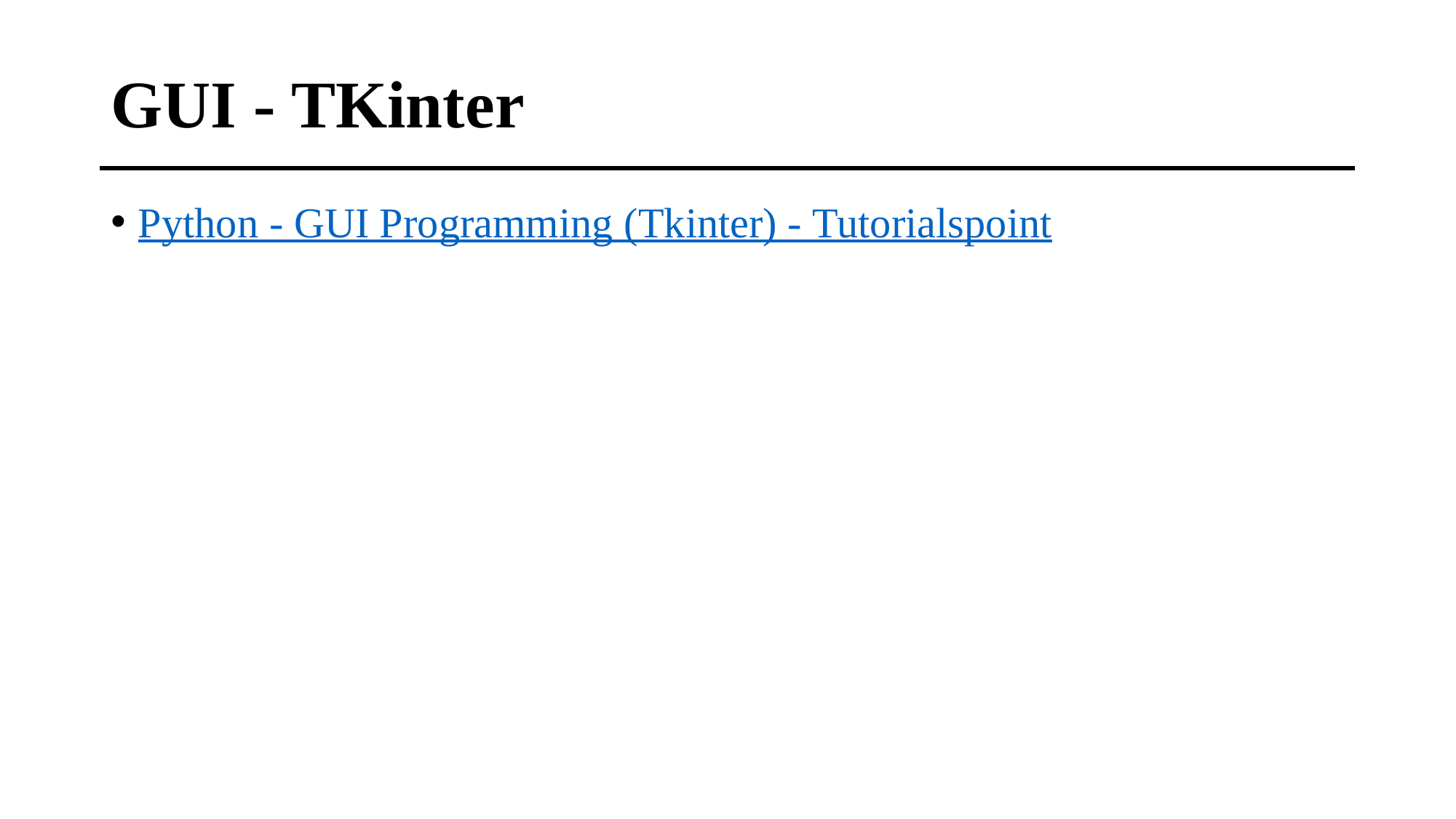

# GUI - TKinter
Python - GUI Programming (Tkinter) - Tutorialspoint